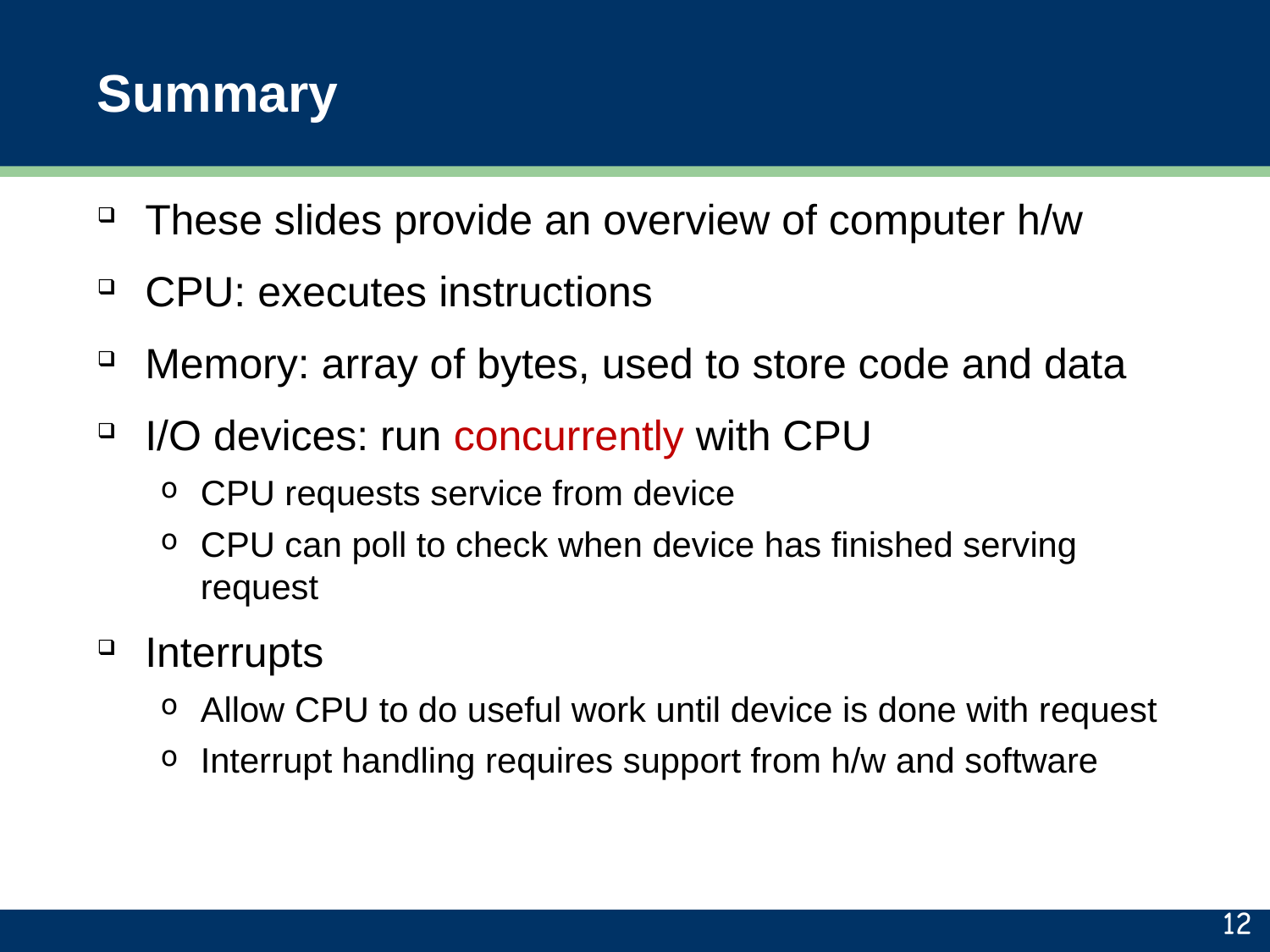

# Summary
These slides provide an overview of computer h/w
CPU: executes instructions
Memory: array of bytes, used to store code and data
I/O devices: run concurrently with CPU
CPU requests service from device
CPU can poll to check when device has finished serving request
Interrupts
Allow CPU to do useful work until device is done with request
Interrupt handling requires support from h/w and software
12